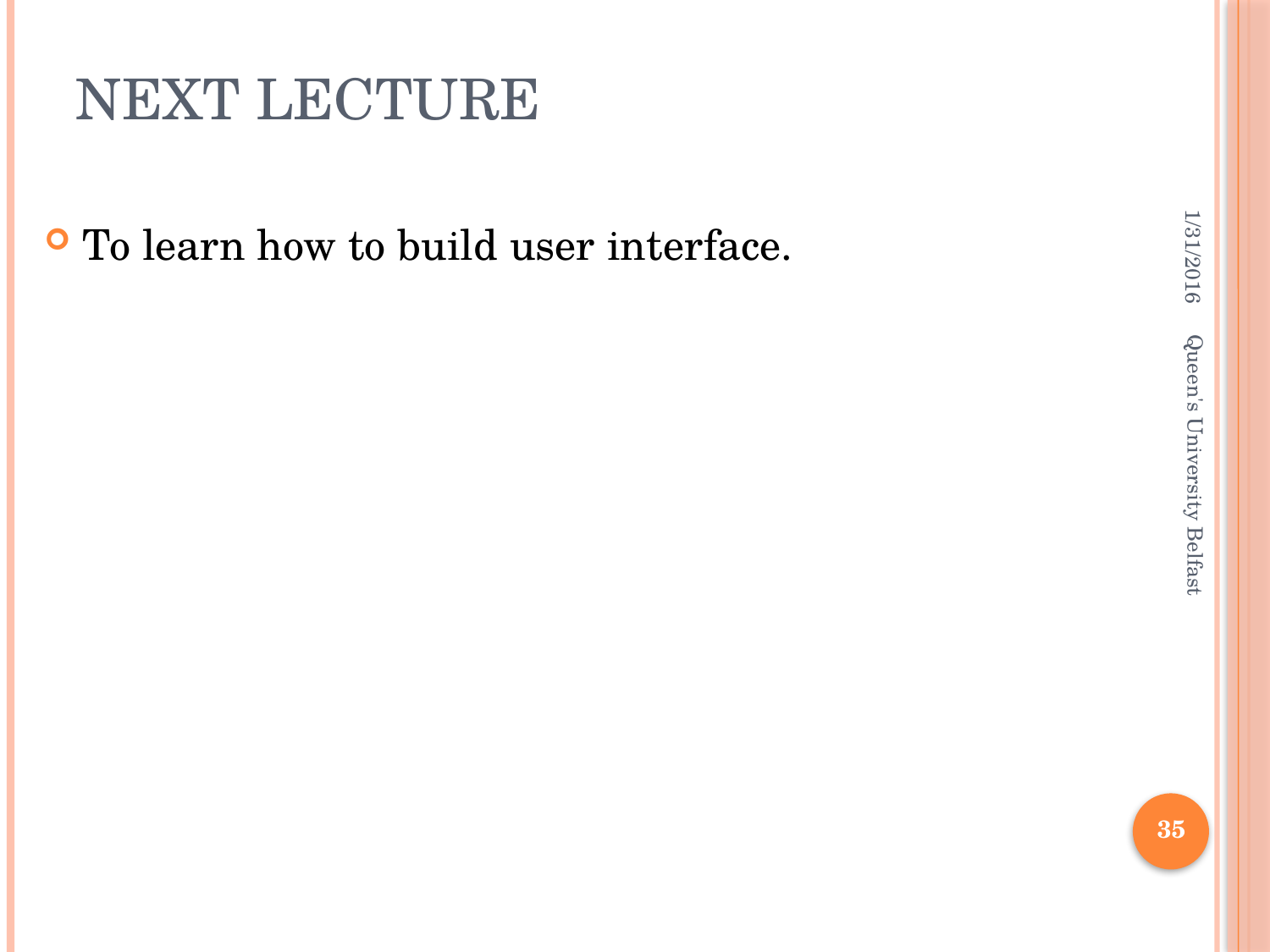

# next lecture
1/31/2016
To learn how to build user interface.

Queen's University Belfast
35